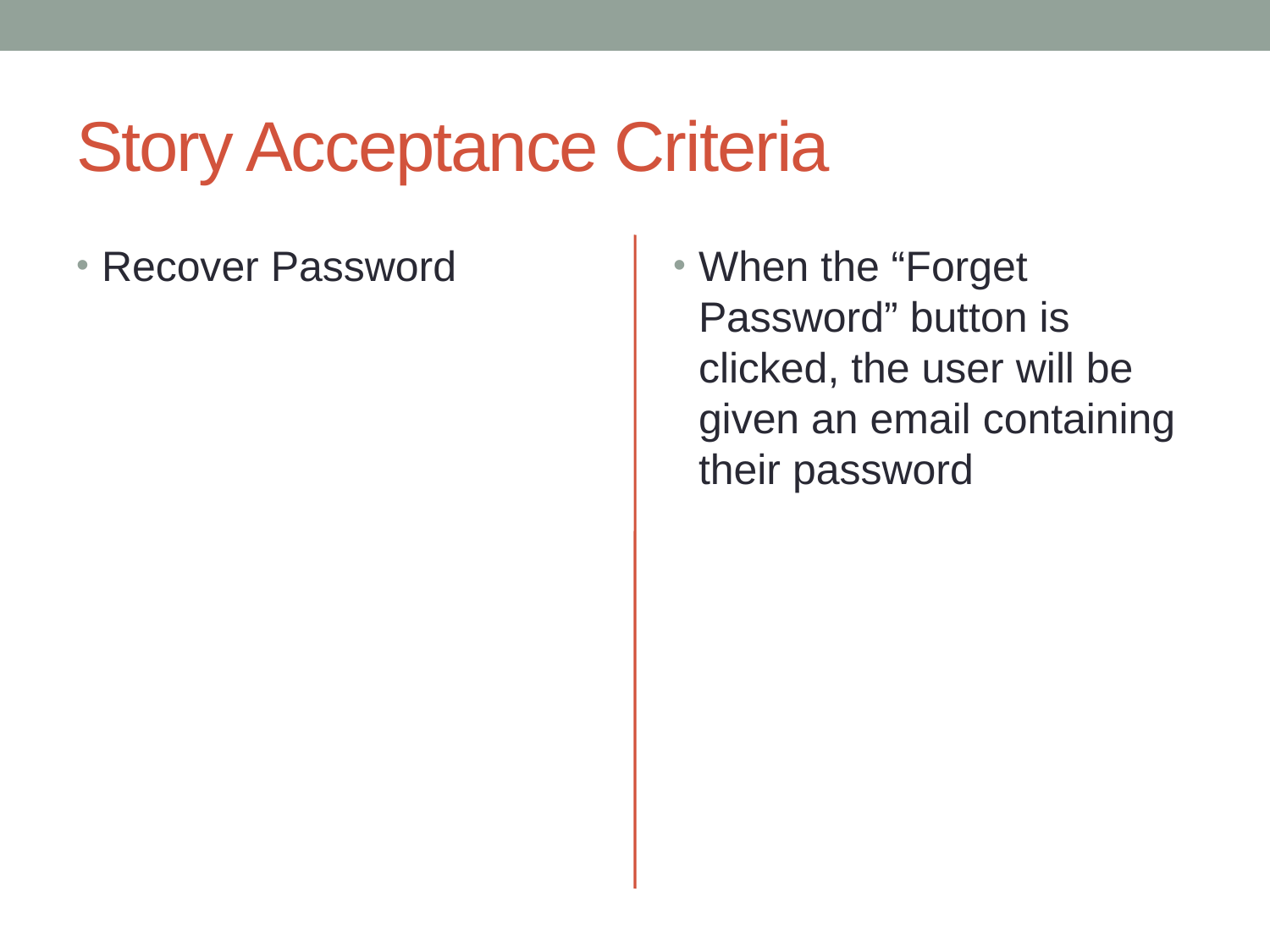

# Story Acceptance Criteria
Recover Password
When the “Forget Password” button is clicked, the user will be given an email containing their password